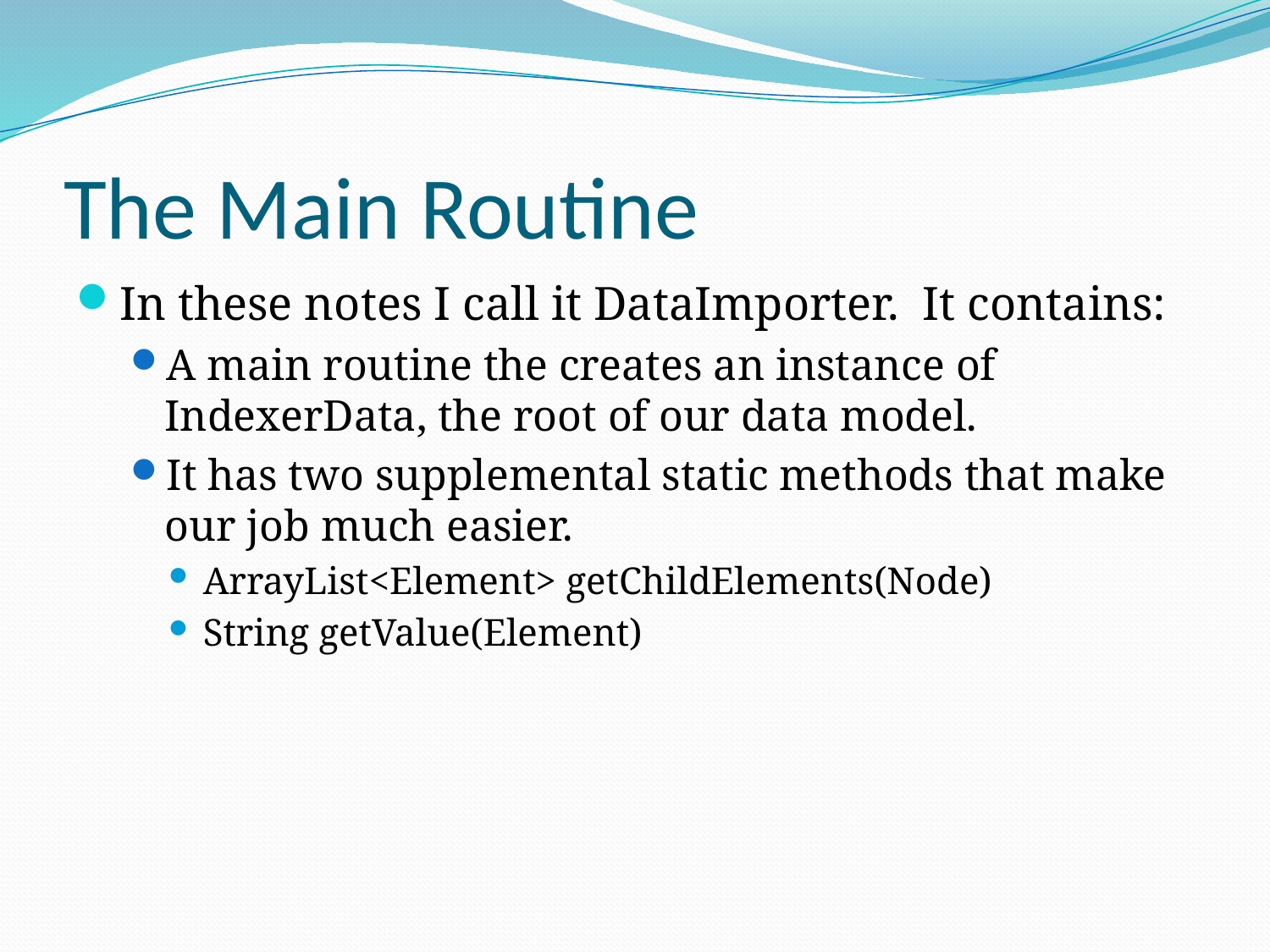

# The Main Routine
In these notes I call it DataImporter.  It contains:
A main routine the creates an instance of IndexerData, the root of our data model.
It has two supplemental static methods that make our job much easier.
ArrayList<Element> getChildElements(Node)
String getValue(Element)